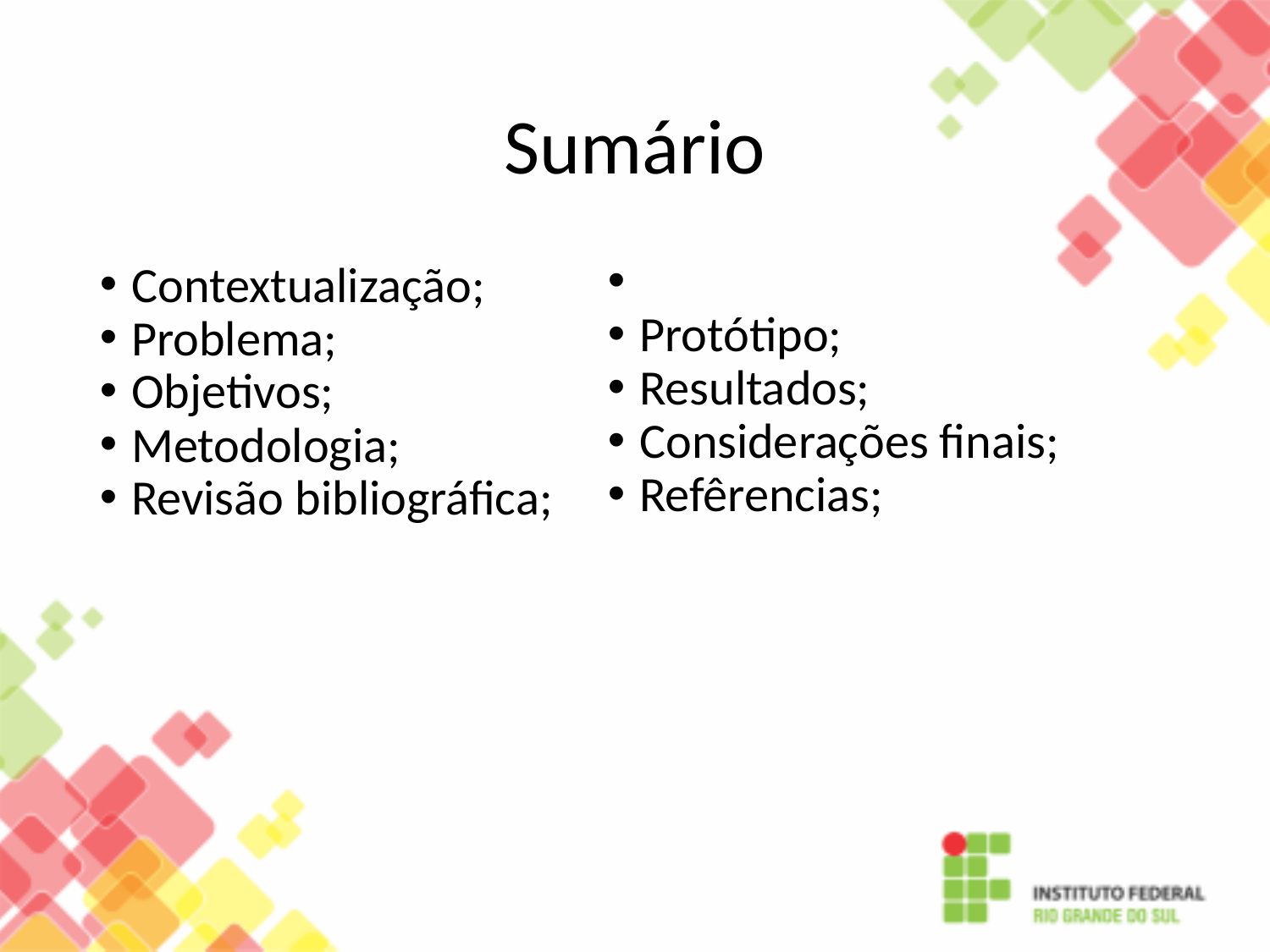

Sumário

Protótipo;
Resultados;
Considerações finais;
Refêrencias;

Contextualização;
Problema;
Objetivos;
Metodologia;
Revisão bibliográfica;